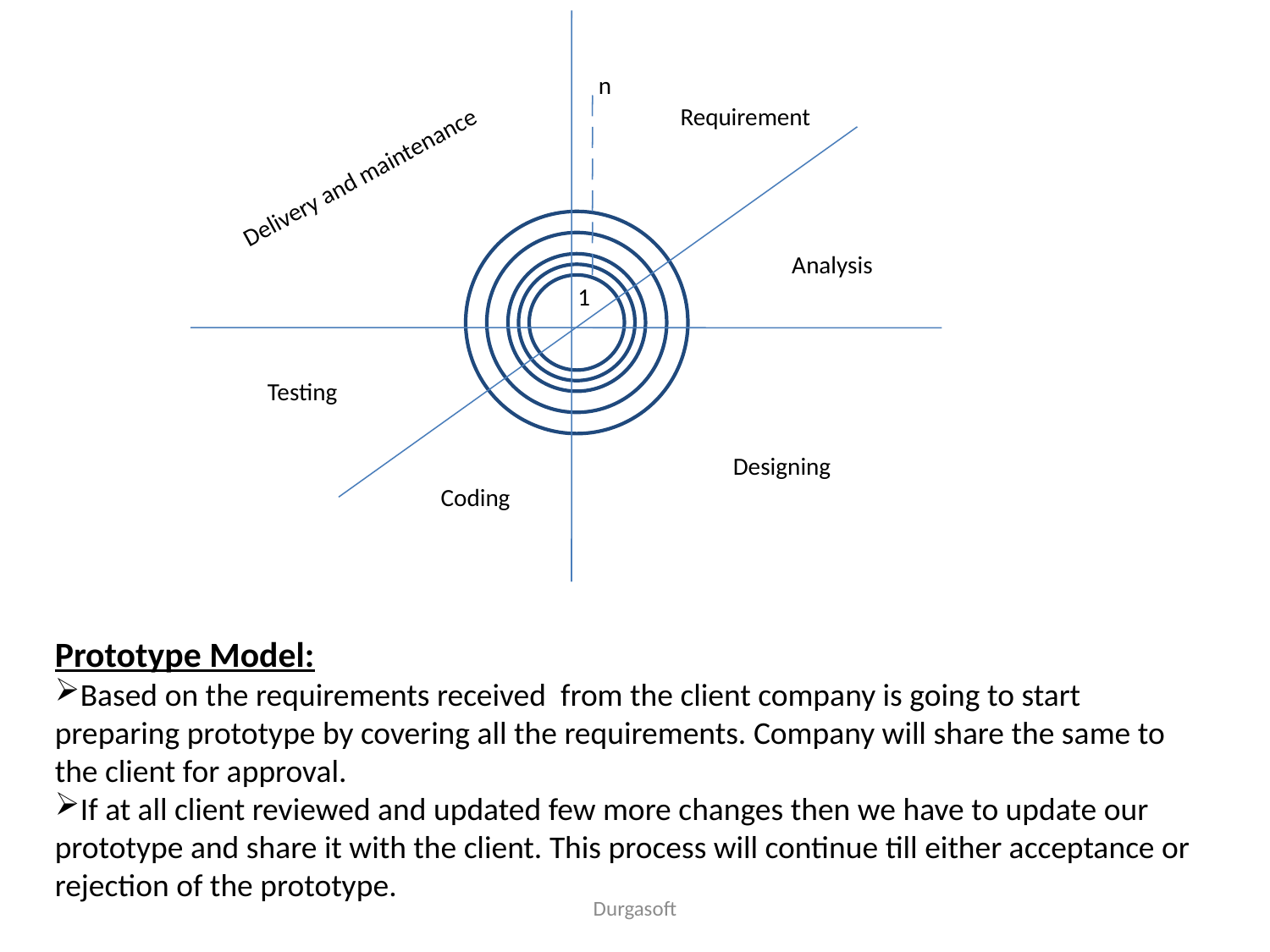

n
Requirement
Delivery and maintenance

Analysis

1
Testing
Designing
Coding
Prototype Model:
Based on the requirements received  from the client company is going to start preparing prototype by covering all the requirements. Company will share the same to the client for approval.
If at all client reviewed and updated few more changes then we have to update our prototype and share it with the client. This process will continue till either acceptance or rejection of the prototype.
Durgasoft